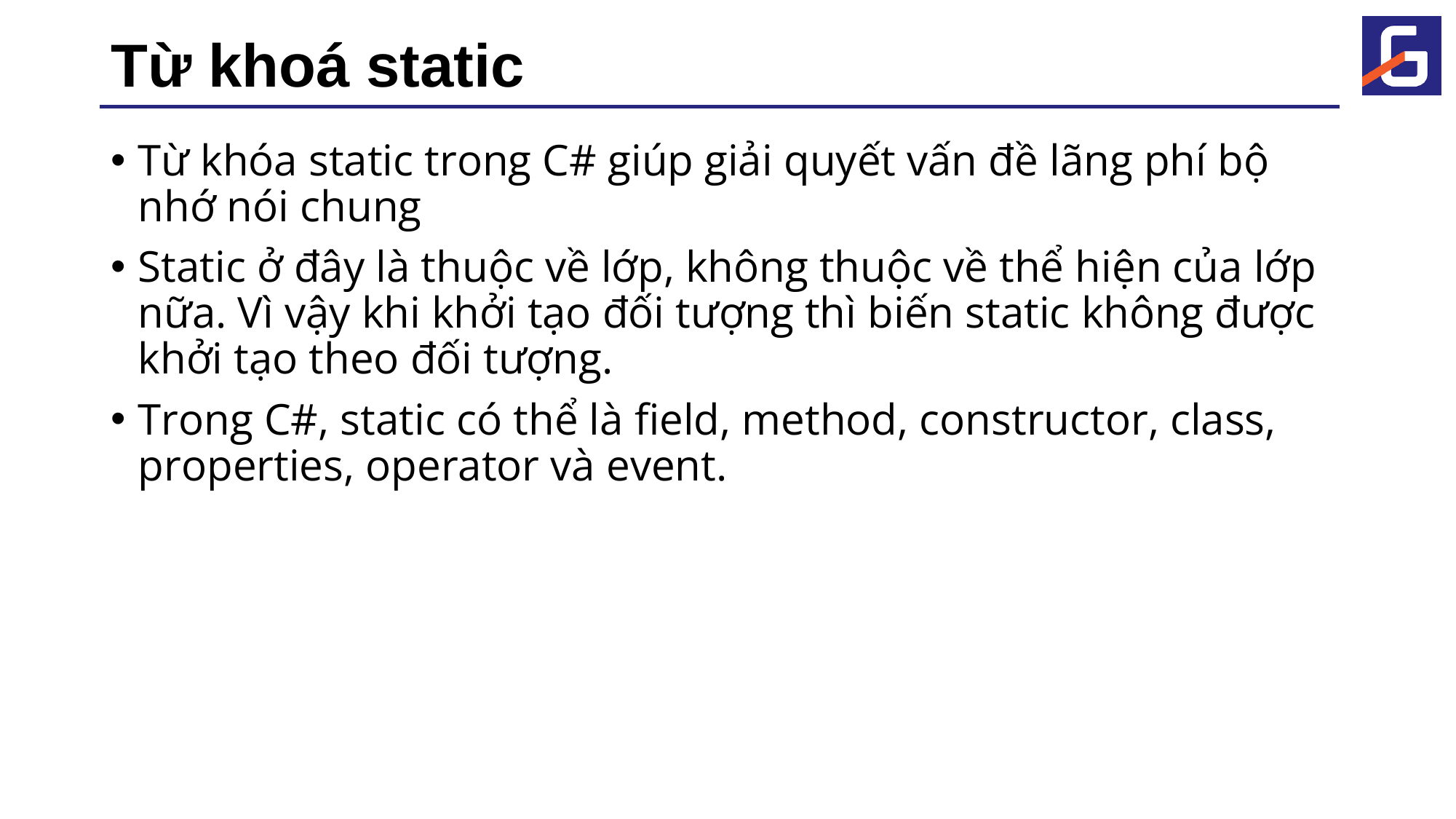

# Từ khoá static
Từ khóa static trong C# giúp giải quyết vấn đề lãng phí bộ nhớ nói chung
Static ở đây là thuộc về lớp, không thuộc về thể hiện của lớp nữa. Vì vậy khi khởi tạo đối tượng thì biến static không được khởi tạo theo đối tượng.
Trong C#, static có thể là field, method, constructor, class, properties, operator và event.